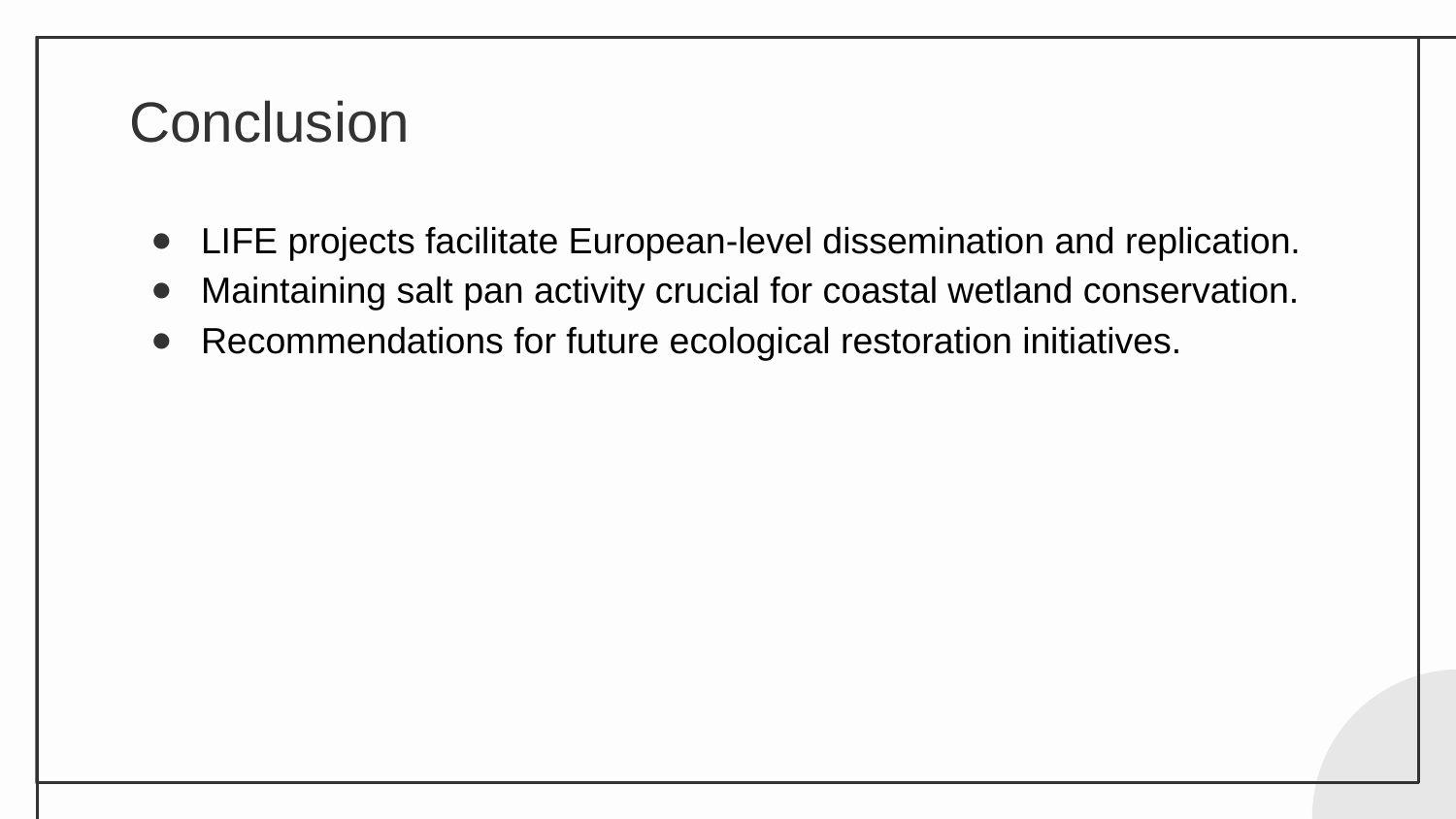

# Conclusion

LIFE projects facilitate European-level dissemination and replication.
Maintaining salt pan activity crucial for coastal wetland conservation.
Recommendations for future ecological restoration initiatives.